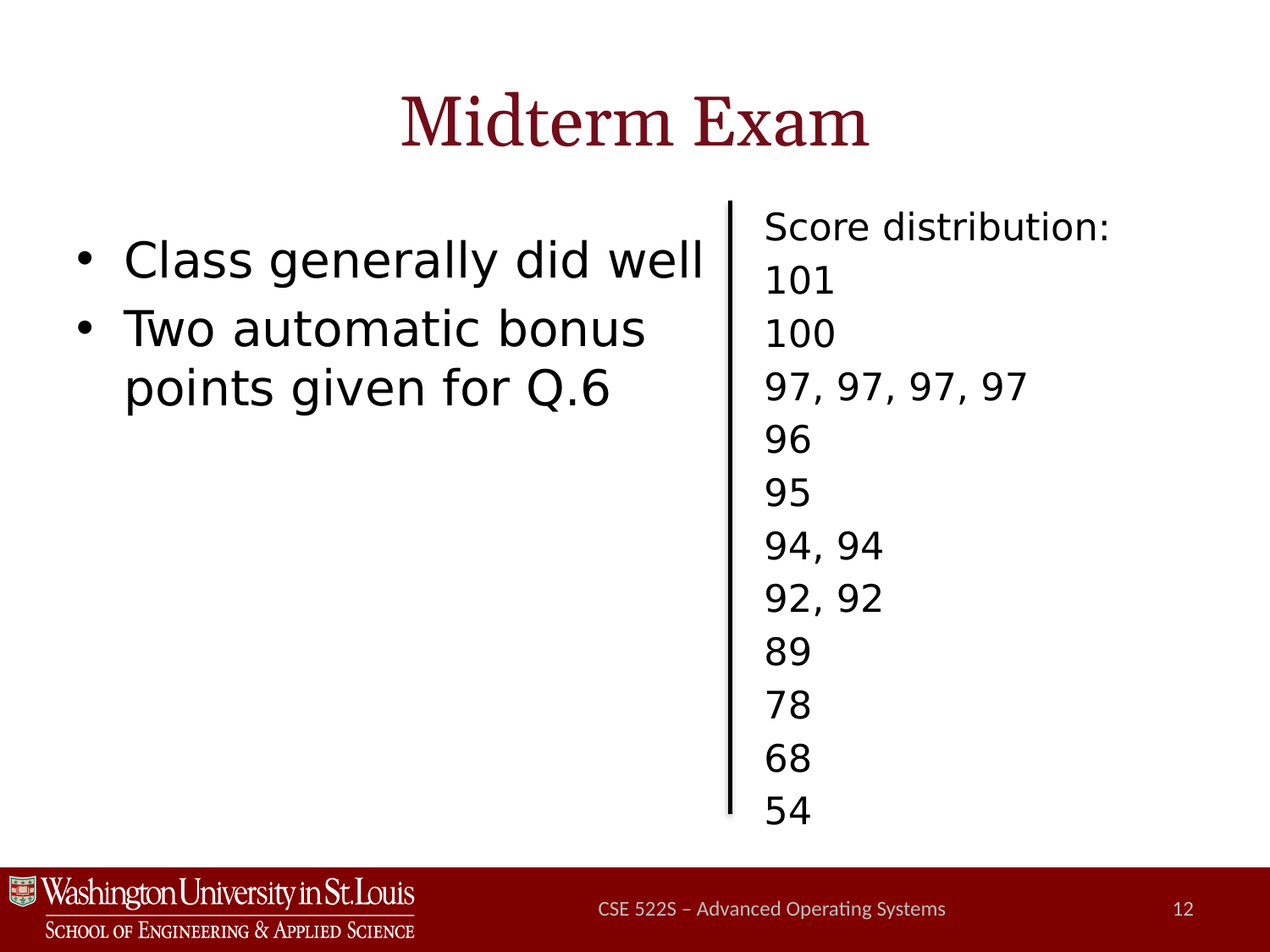

# Midterm Exam
Score distribution:
101
100
97, 97, 97, 97
96
95
94, 94
92, 92
89
78
68
54

Class generally did well
Two automatic bonus
points given for Q.6
CSE 522S – Advanced Operating Systems
12